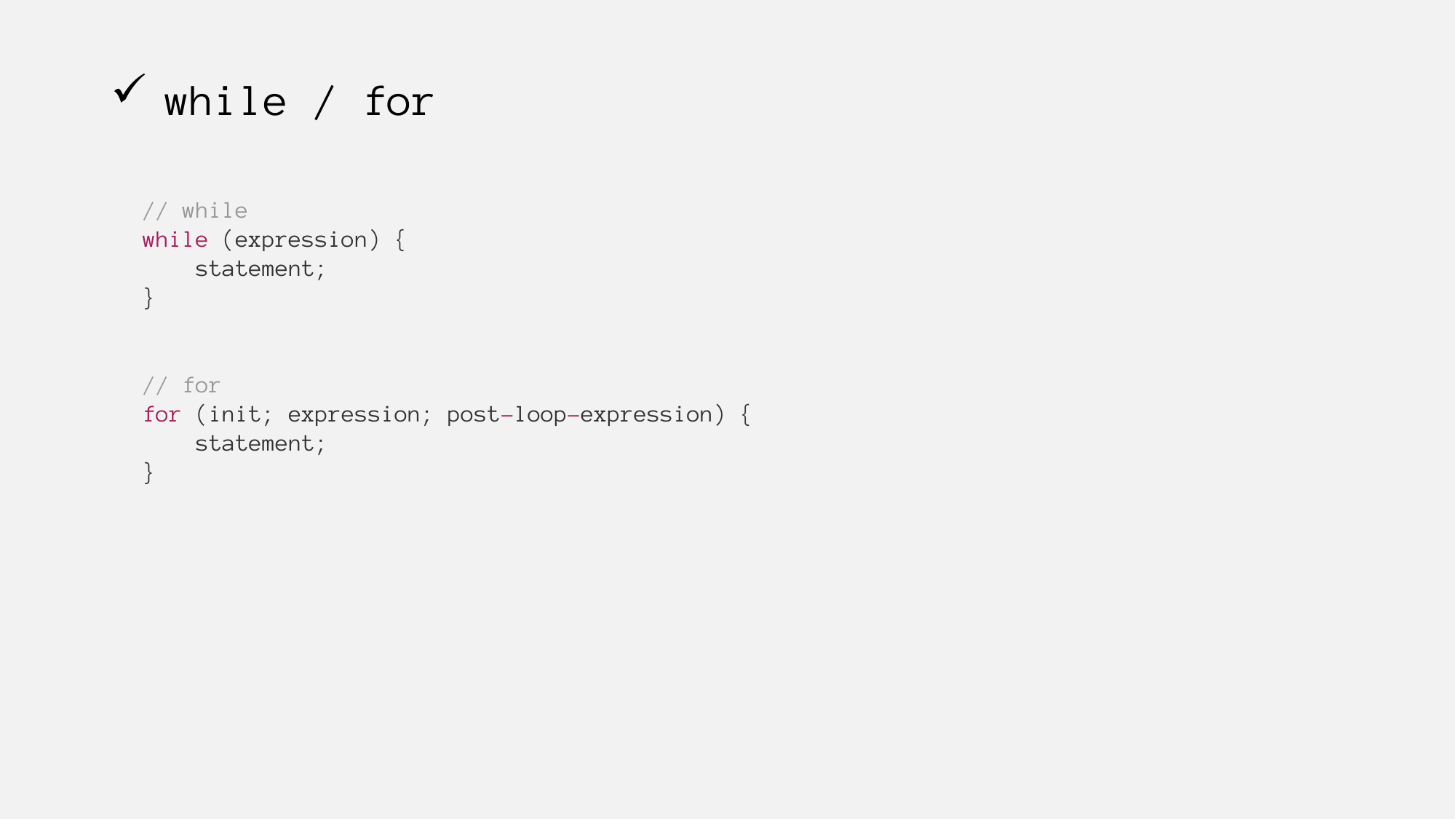

# while / for
// while
while (expression) {
    statement;
}

// for
for (init; expression; post-loop-expression) {
    statement;
}